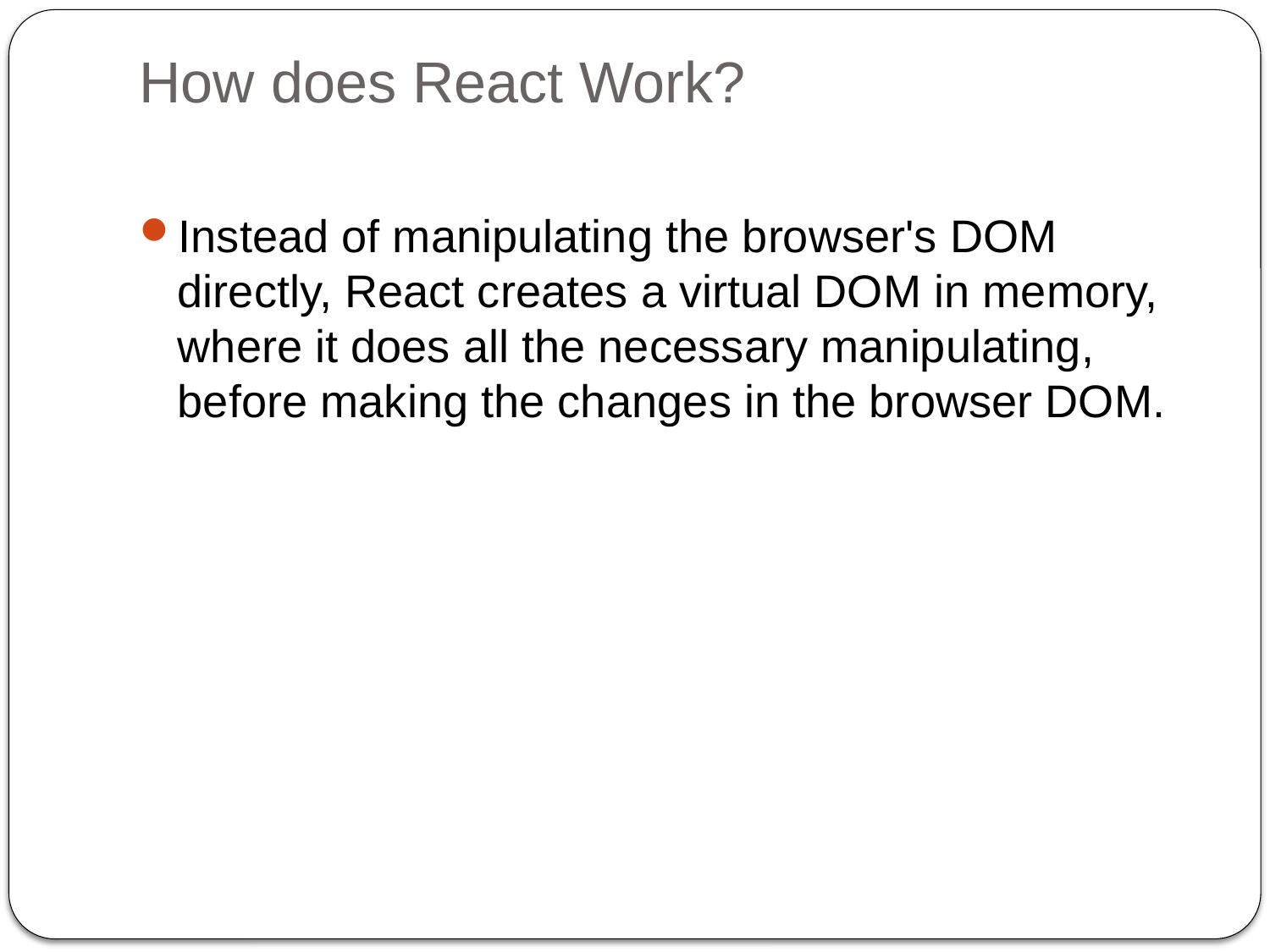

# How does React Work?
Instead of manipulating the browser's DOM directly, React creates a virtual DOM in memory, where it does all the necessary manipulating, before making the changes in the browser DOM.